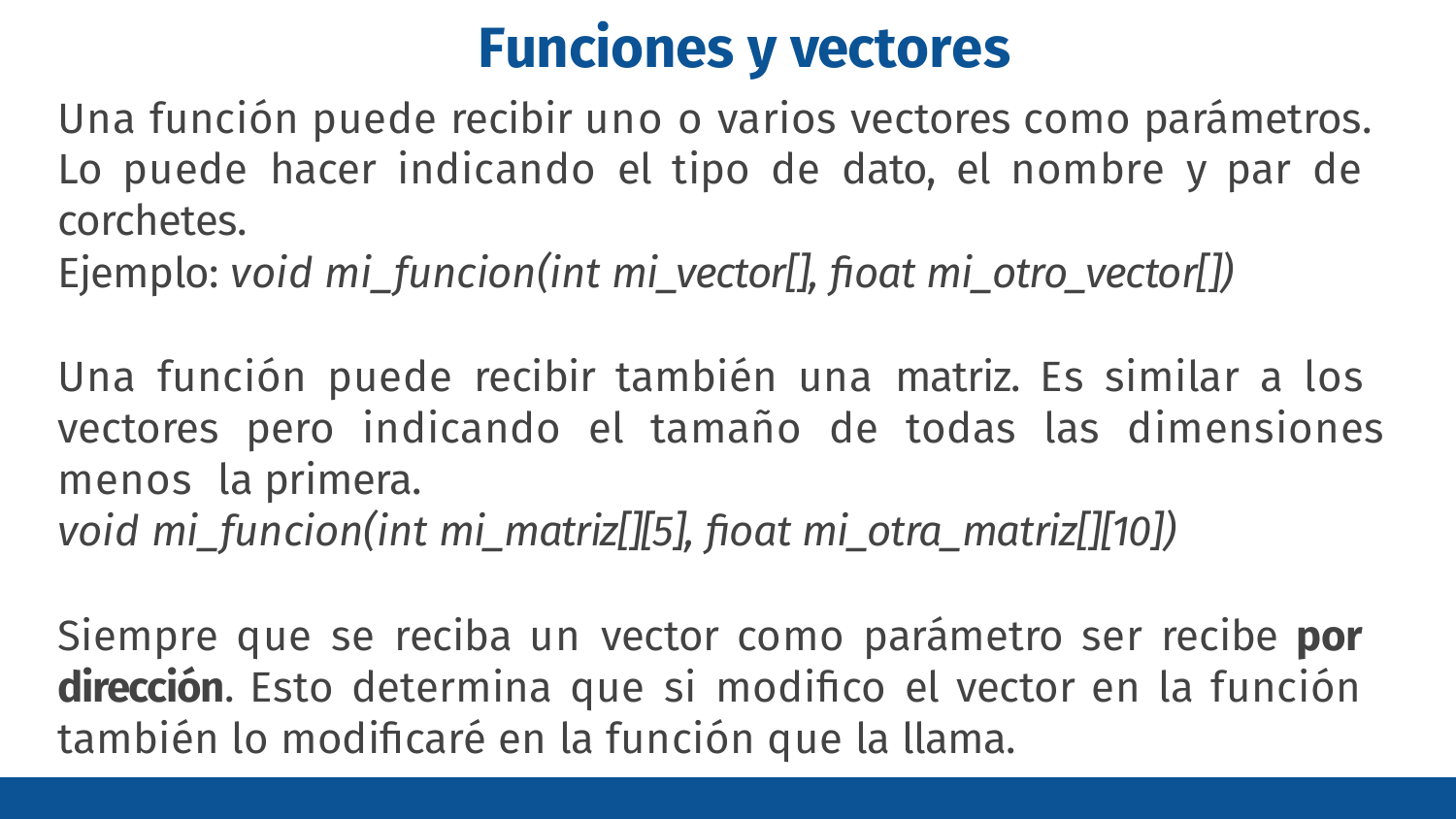

# Funciones y vectores
Una función puede recibir uno o varios vectores como parámetros.  Lo puede hacer indicando el tipo de dato, el nombre y par de  corchetes.
Ejemplo: void mi_funcion(int mi_vector[], fioat mi_otro_vector[])

Una función puede recibir también una matriz. Es similar a los  vectores pero indicando el tamaño de todas las dimensiones menos  la primera.
void mi_funcion(int mi_matriz[][5], fioat mi_otra_matriz[][10])

Siempre que se reciba un vector como parámetro ser recibe por  dirección. Esto determina que si modiﬁco el vector en la función  también lo modiﬁcaré en la función que la llama.